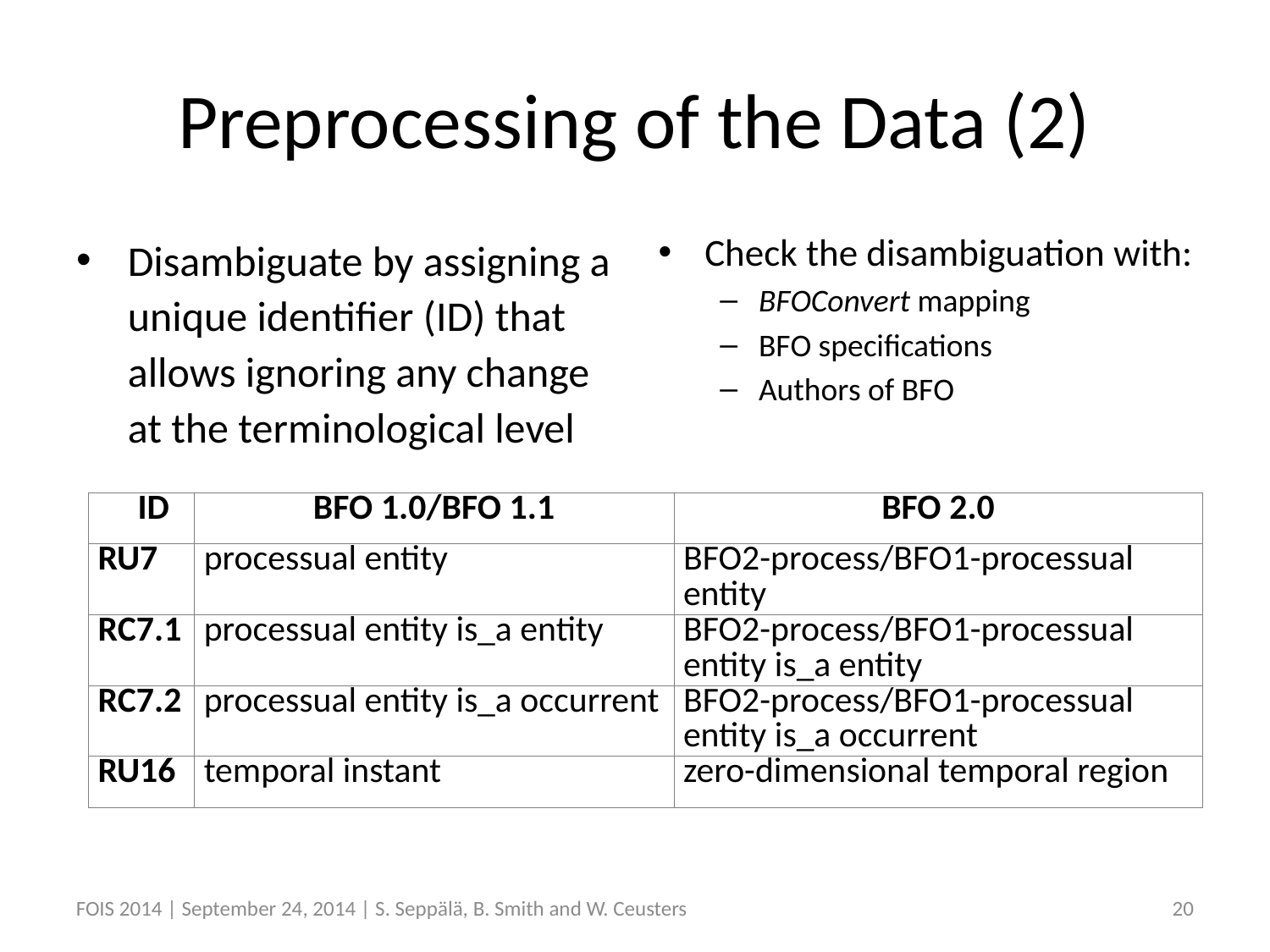

# Preprocessing of the Data (2)
Disambiguate by assigning a unique identifier (ID) that allows ignoring any change at the terminological level
Check the disambiguation with:
BFOConvert mapping
BFO specifications
Authors of BFO

| ID | BFO 1.0/BFO 1.1 | BFO 2.0 |
| --- | --- | --- |
| RU7 | processual entity | BFO2-process/BFO1-processual entity |
| RC7.1 | processual entity is\_a entity | BFO2-process/BFO1-processual entity is\_a entity |
| RC7.2 | processual entity is\_a occurrent | BFO2-process/BFO1-processual entity is\_a occurrent |
| RU16 | temporal instant | zero-dimensional temporal region |
FOIS 2014 | September 24, 2014 | S. Seppälä, B. Smith and W. Ceusters
20